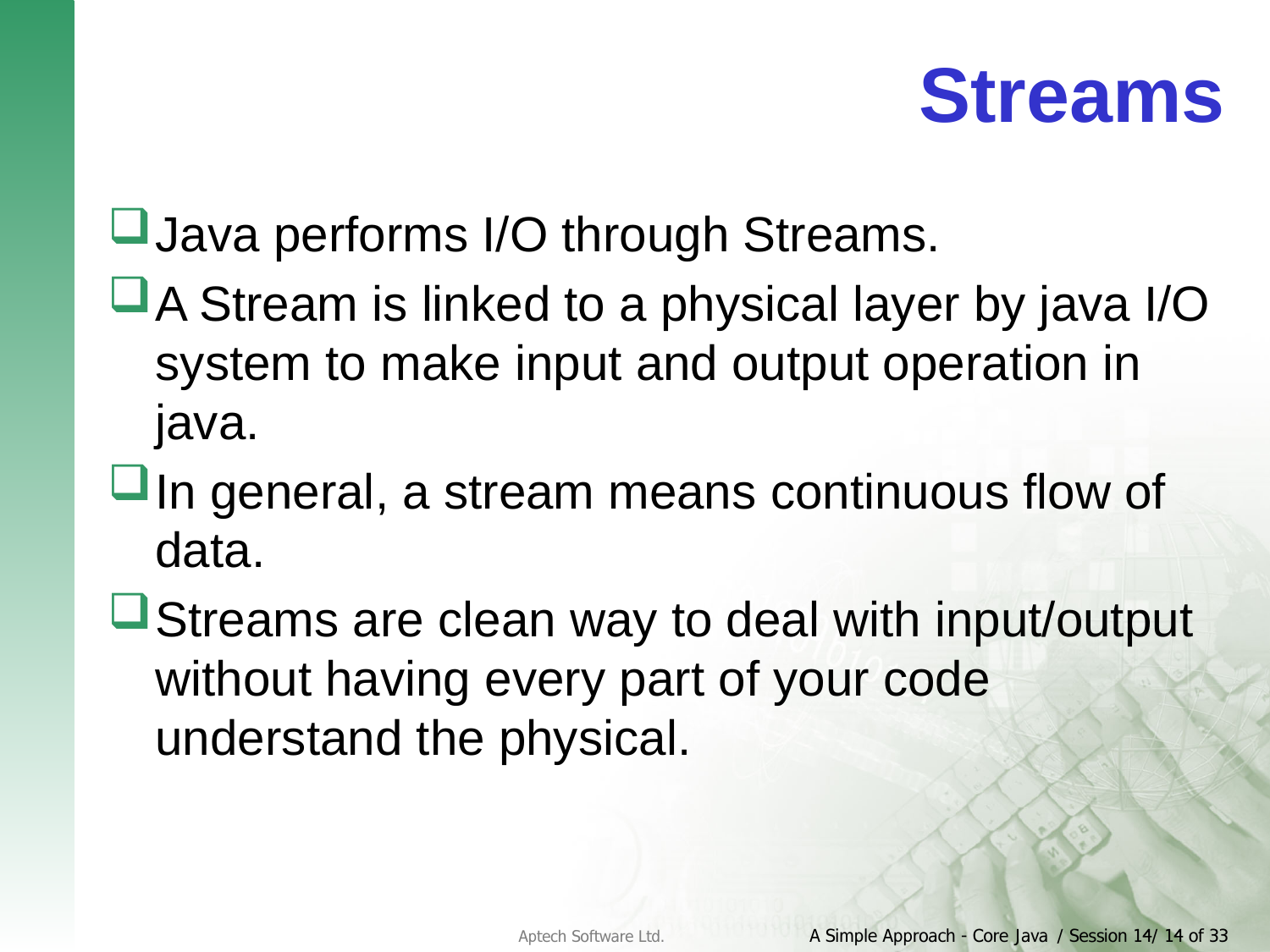

# Streams
Java performs I/O through Streams.
A Stream is linked to a physical layer by java I/O system to make input and output operation in java.
In general, a stream means continuous flow of data.
Streams are clean way to deal with input/output without having every part of your code understand the physical.